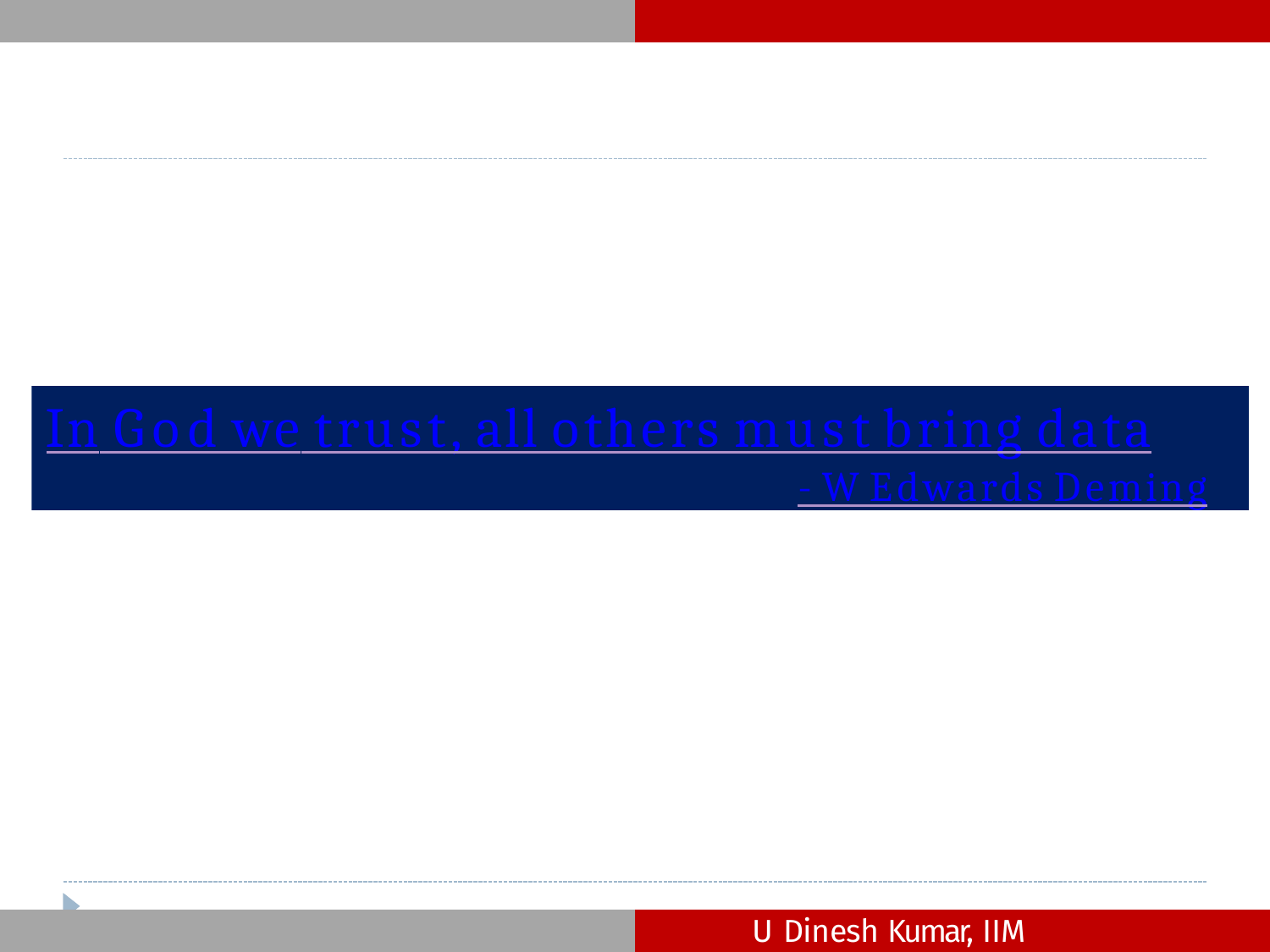

In God we trust, all others must bring data
- W Edwards Deming

U Dinesh Kumar, IIM Bangalore